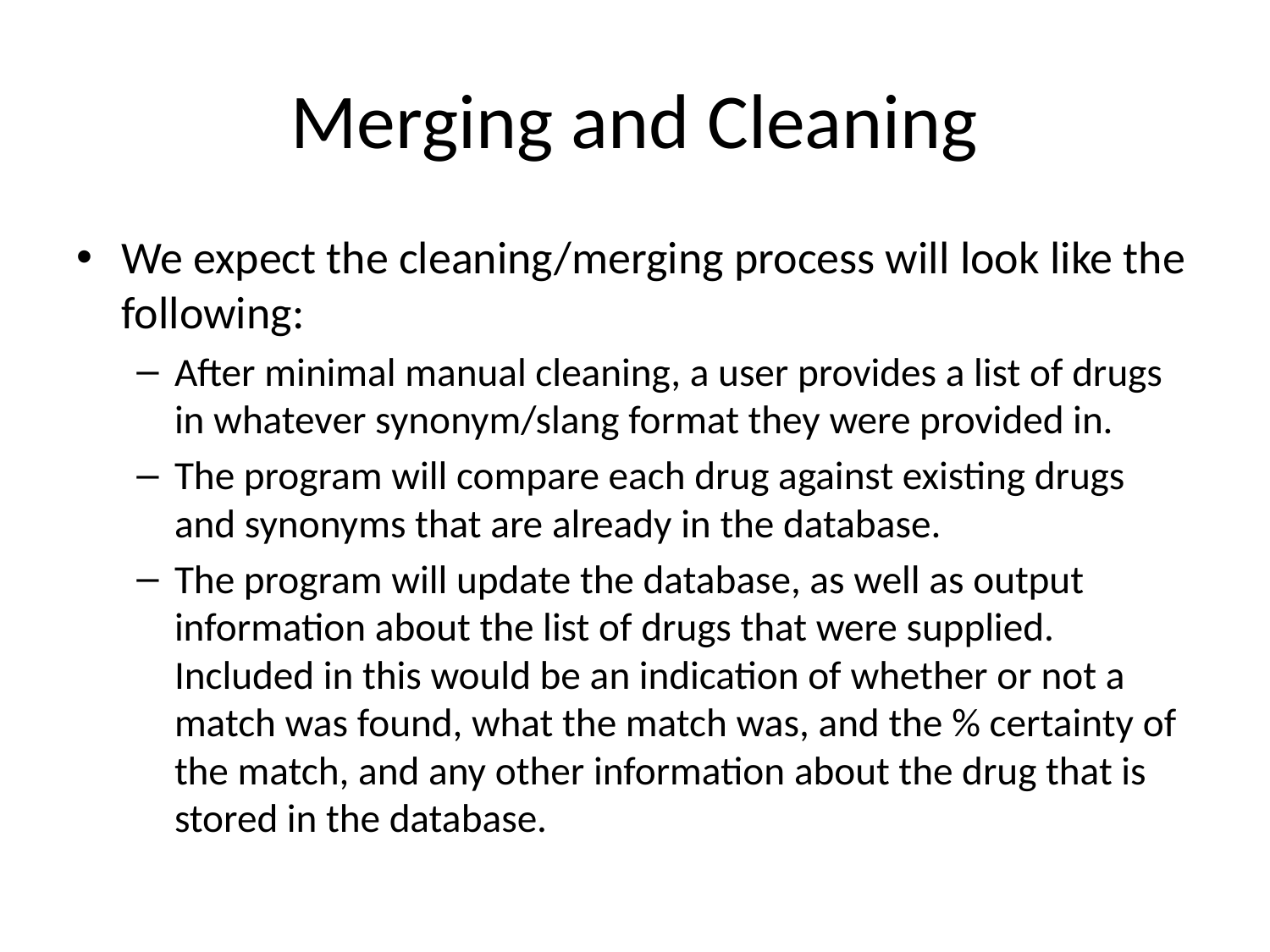

# Merging and Cleaning
We expect the cleaning/merging process will look like the following:
After minimal manual cleaning, a user provides a list of drugs in whatever synonym/slang format they were provided in.
The program will compare each drug against existing drugs and synonyms that are already in the database.
The program will update the database, as well as output information about the list of drugs that were supplied. Included in this would be an indication of whether or not a match was found, what the match was, and the % certainty of the match, and any other information about the drug that is stored in the database.